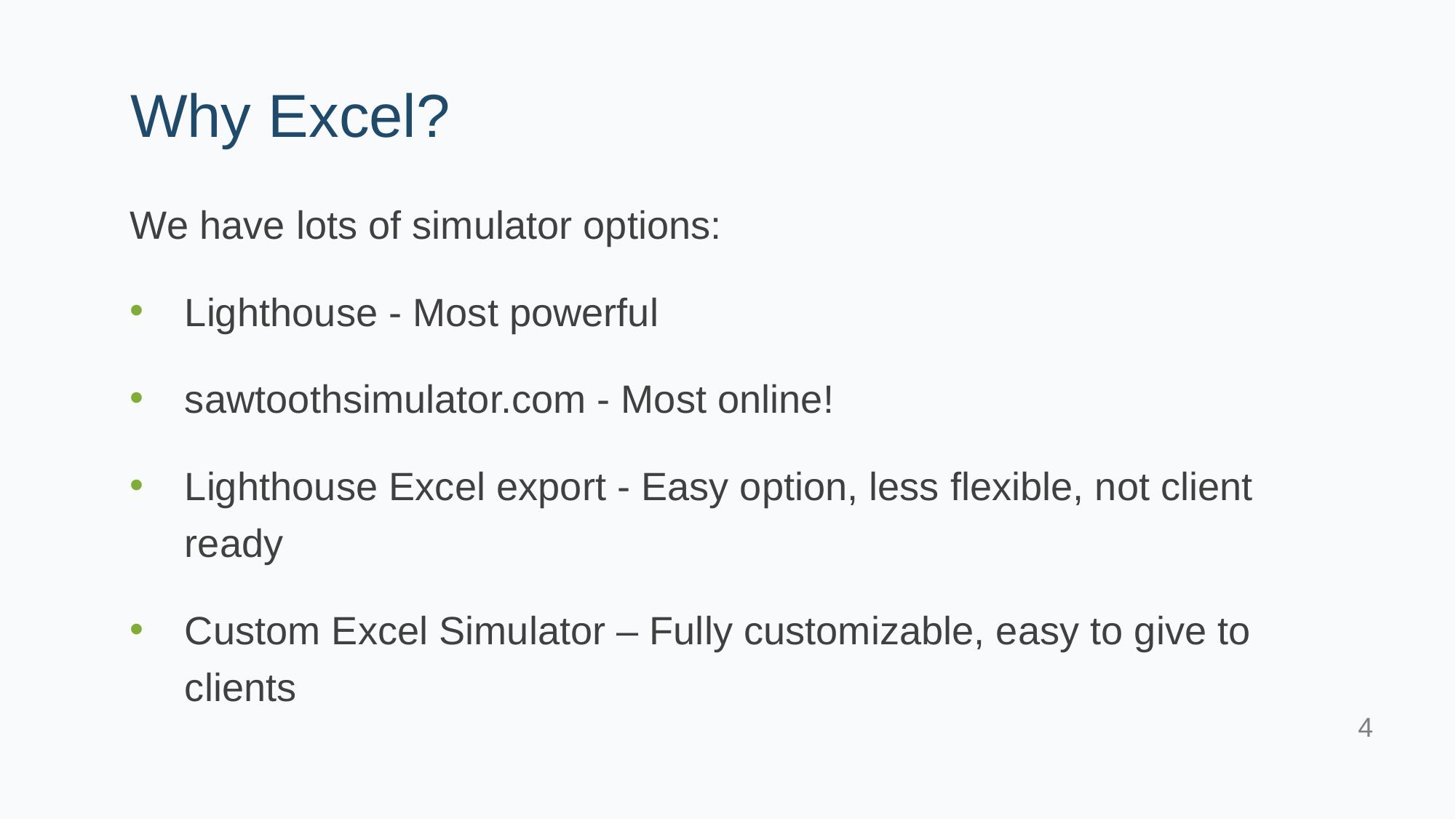

# Why Excel?
We have lots of simulator options:
Lighthouse - Most powerful
sawtoothsimulator.com - Most online!
Lighthouse Excel export - Easy option, less flexible, not client ready
Custom Excel Simulator – Fully customizable, easy to give to clients

4